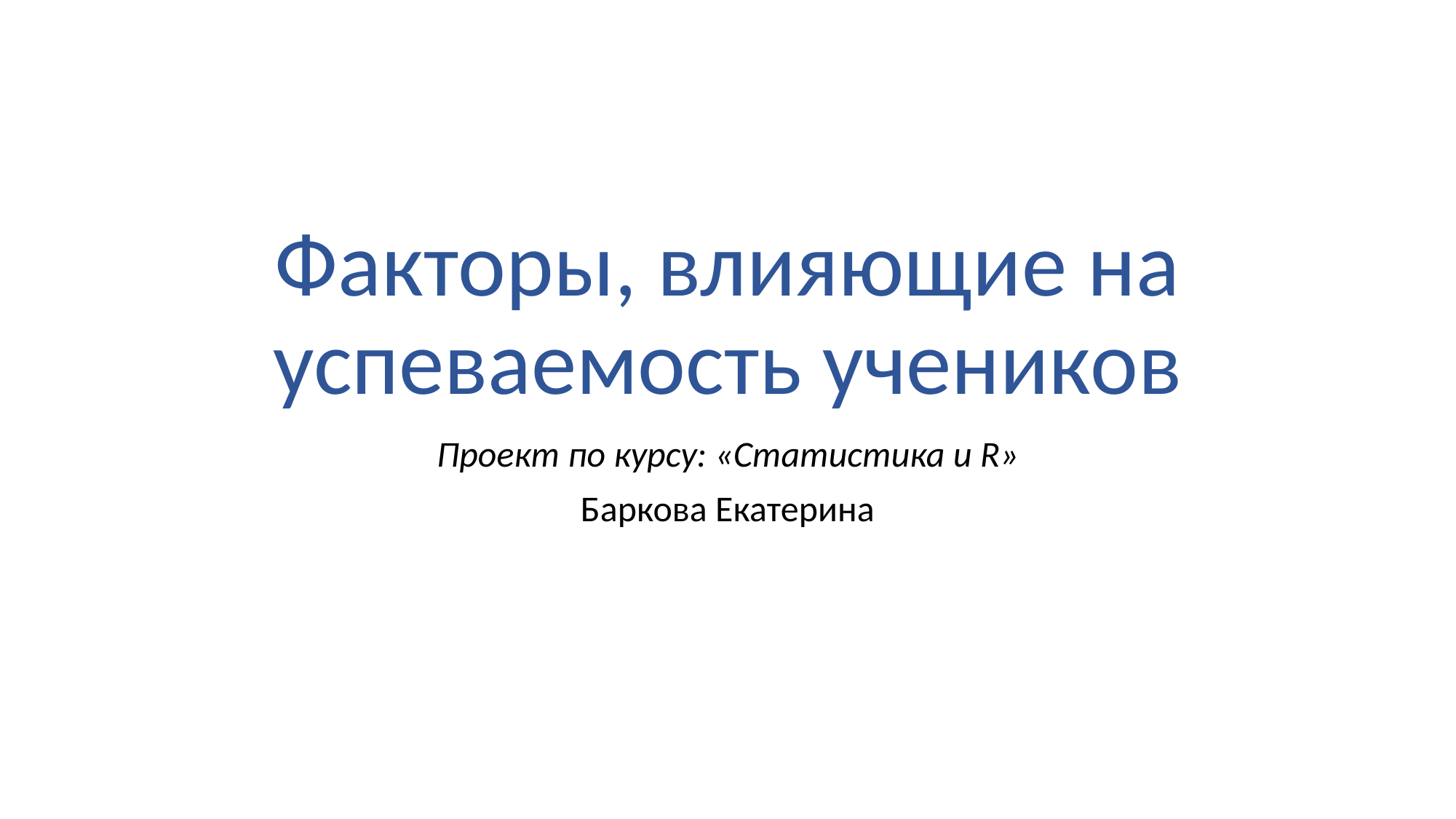

# Факторы, влияющие на успеваемость учеников
Проект по курсу: «Статистика и R»
Баркова Екатерина